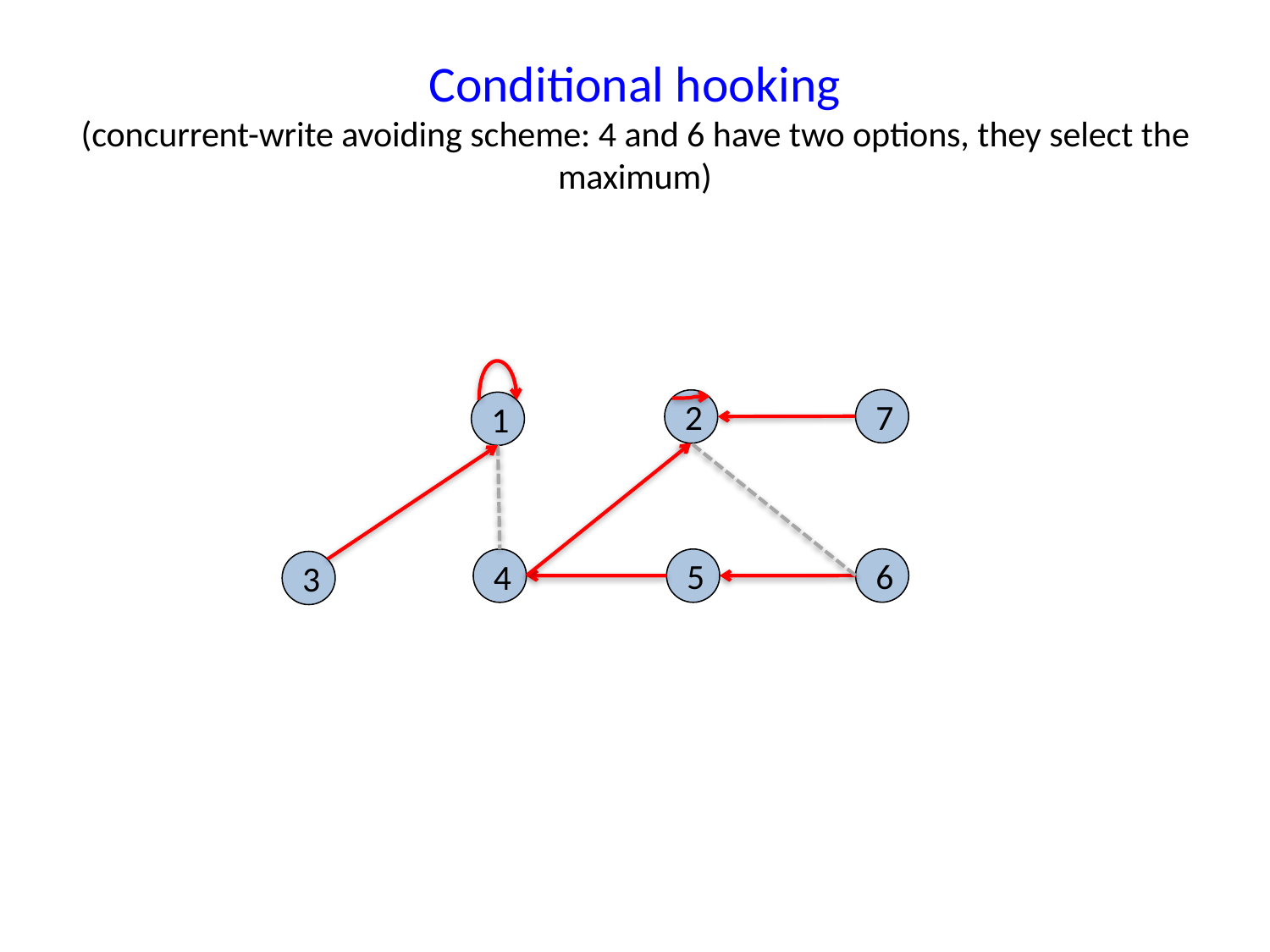

# Conditional hooking (concurrent-write avoiding scheme: 4 and 6 have two options, they select the maximum)
7
2
1
6
5
4
3